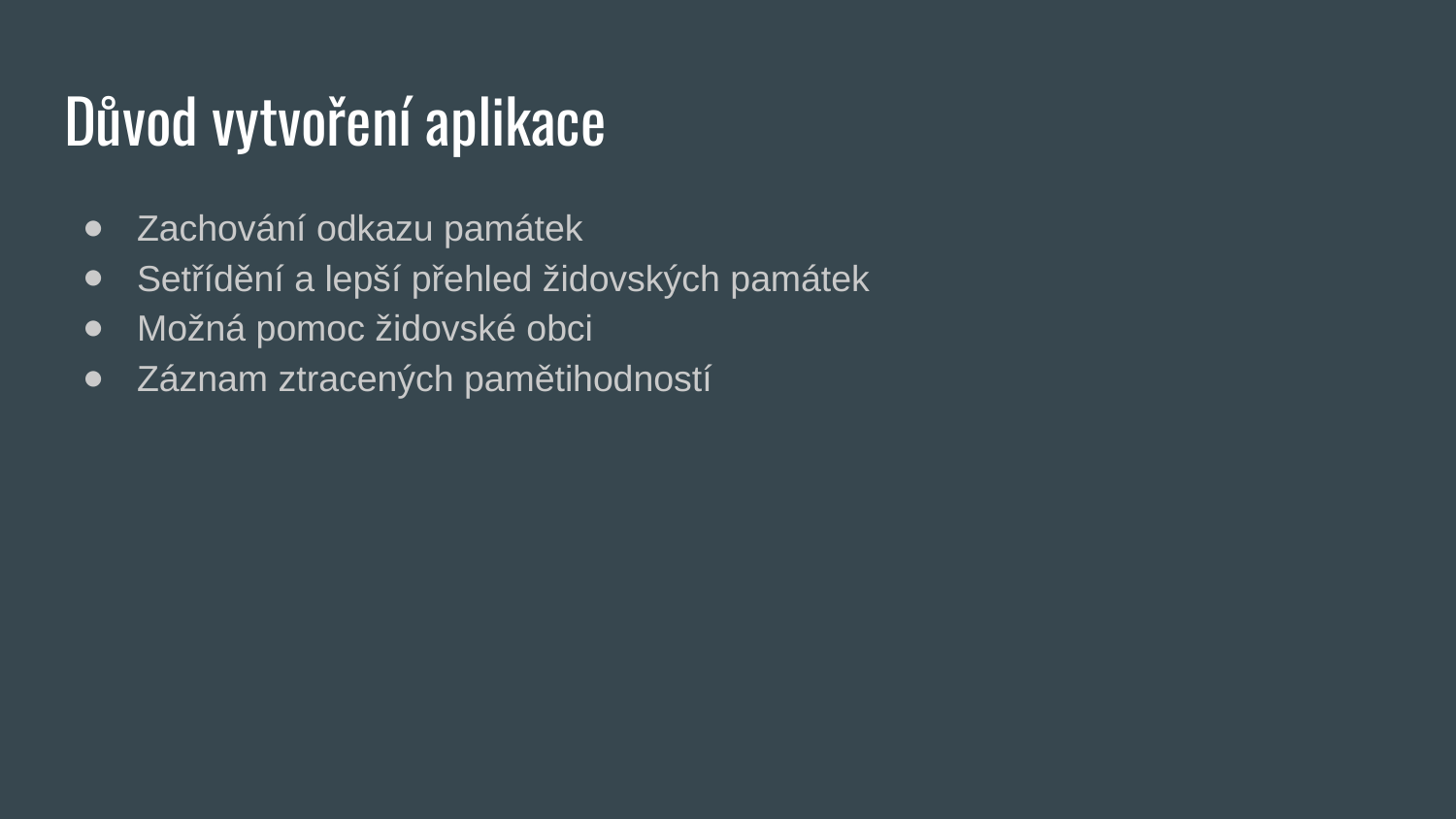

# Důvod vytvoření aplikace
Zachování odkazu památek
Setřídění a lepší přehled židovských památek
Možná pomoc židovské obci
Záznam ztracených pamětihodností